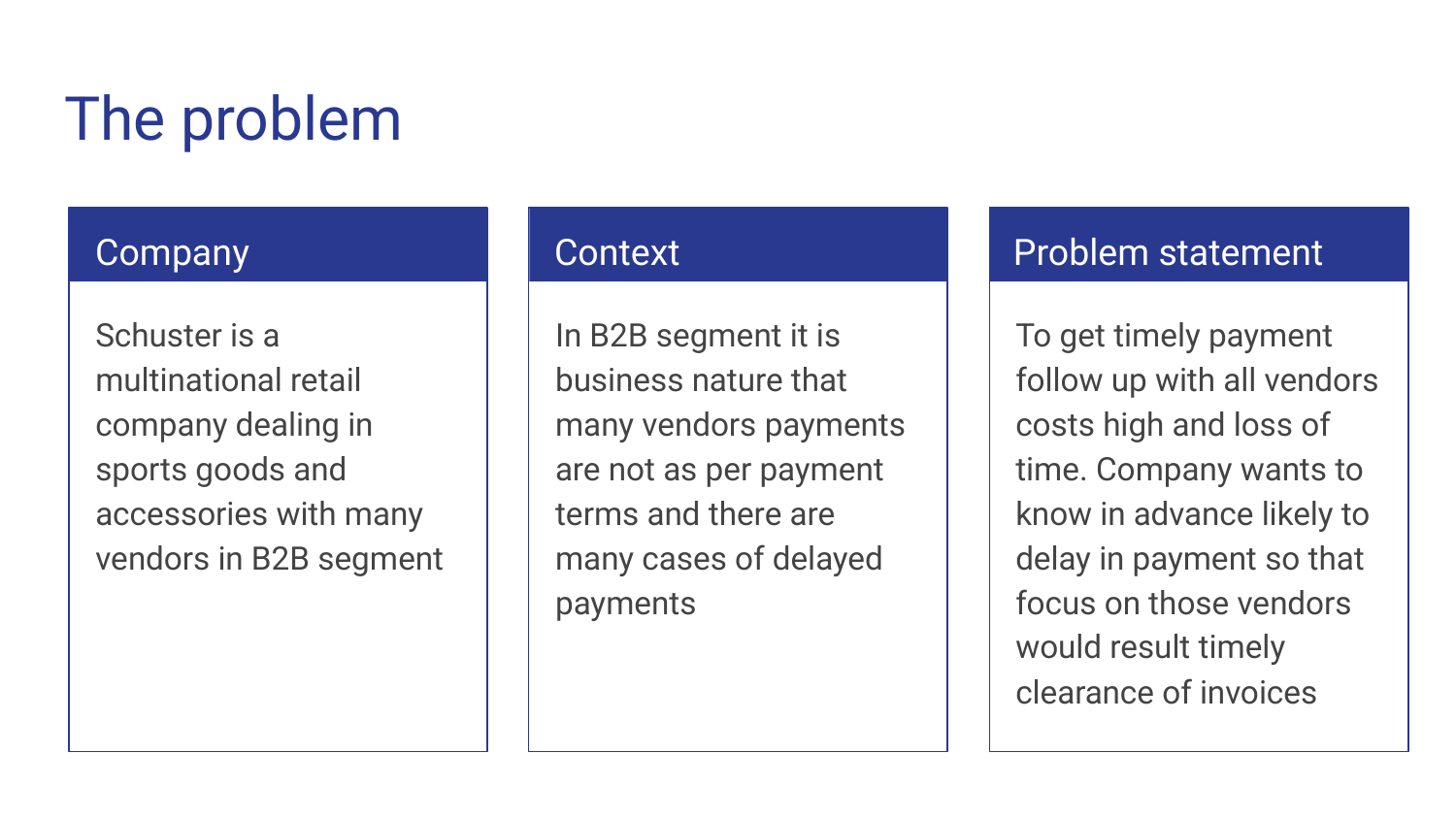

# The problem

Company

Context

Problem statement
Schuster is a multinational retail company dealing in sports goods and accessories with many vendors in B2B segment
In B2B segment it is business nature that many vendors payments are not as per payment terms and there are many cases of delayed payments
To get timely payment follow up with all vendors costs high and loss of time. Company wants to know in advance likely to delay in payment so that focus on those vendors would result timely clearance of invoices